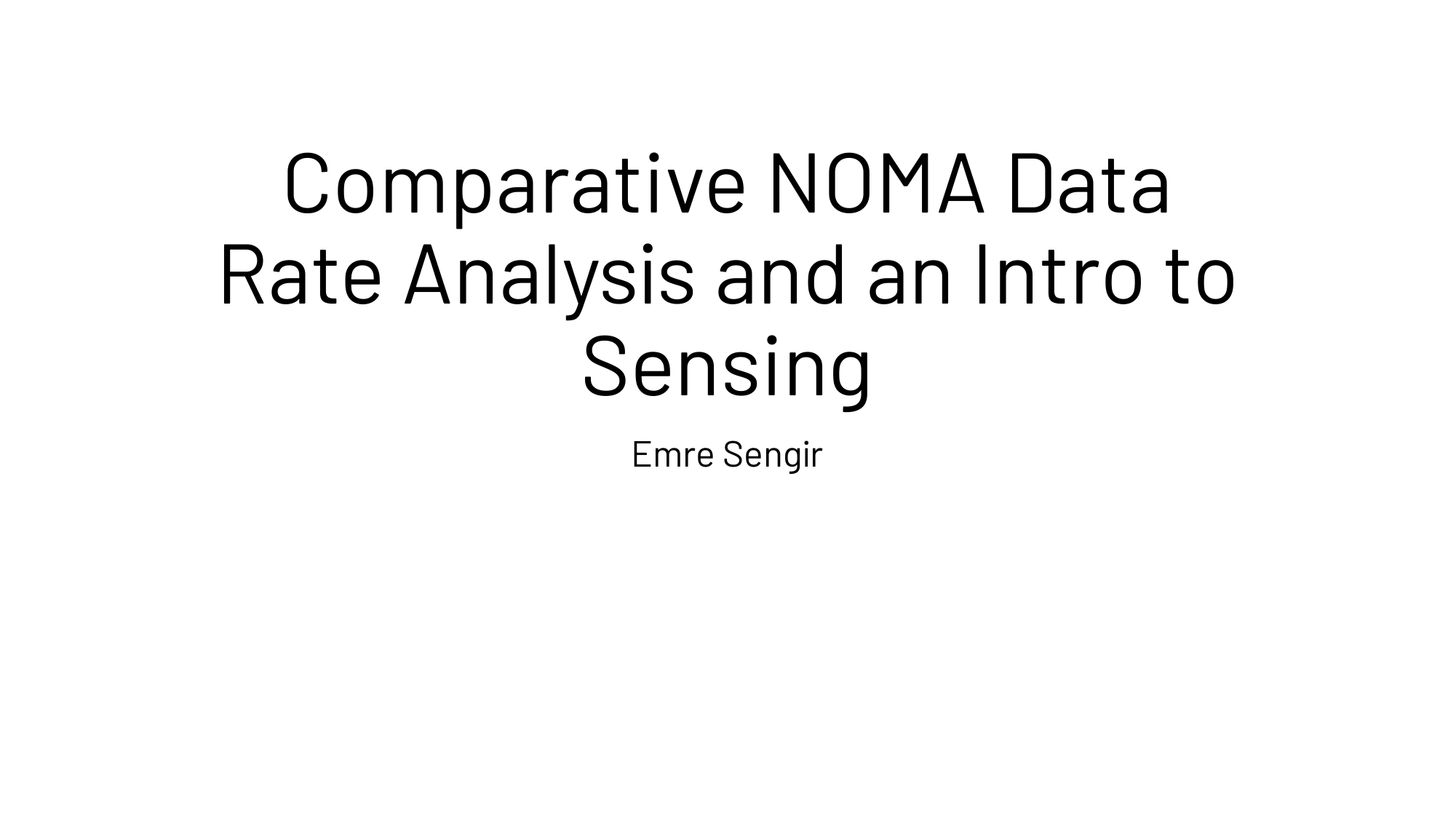

# Comparative NOMA Data Rate Analysis and an Intro to Sensing
Emre Sengir